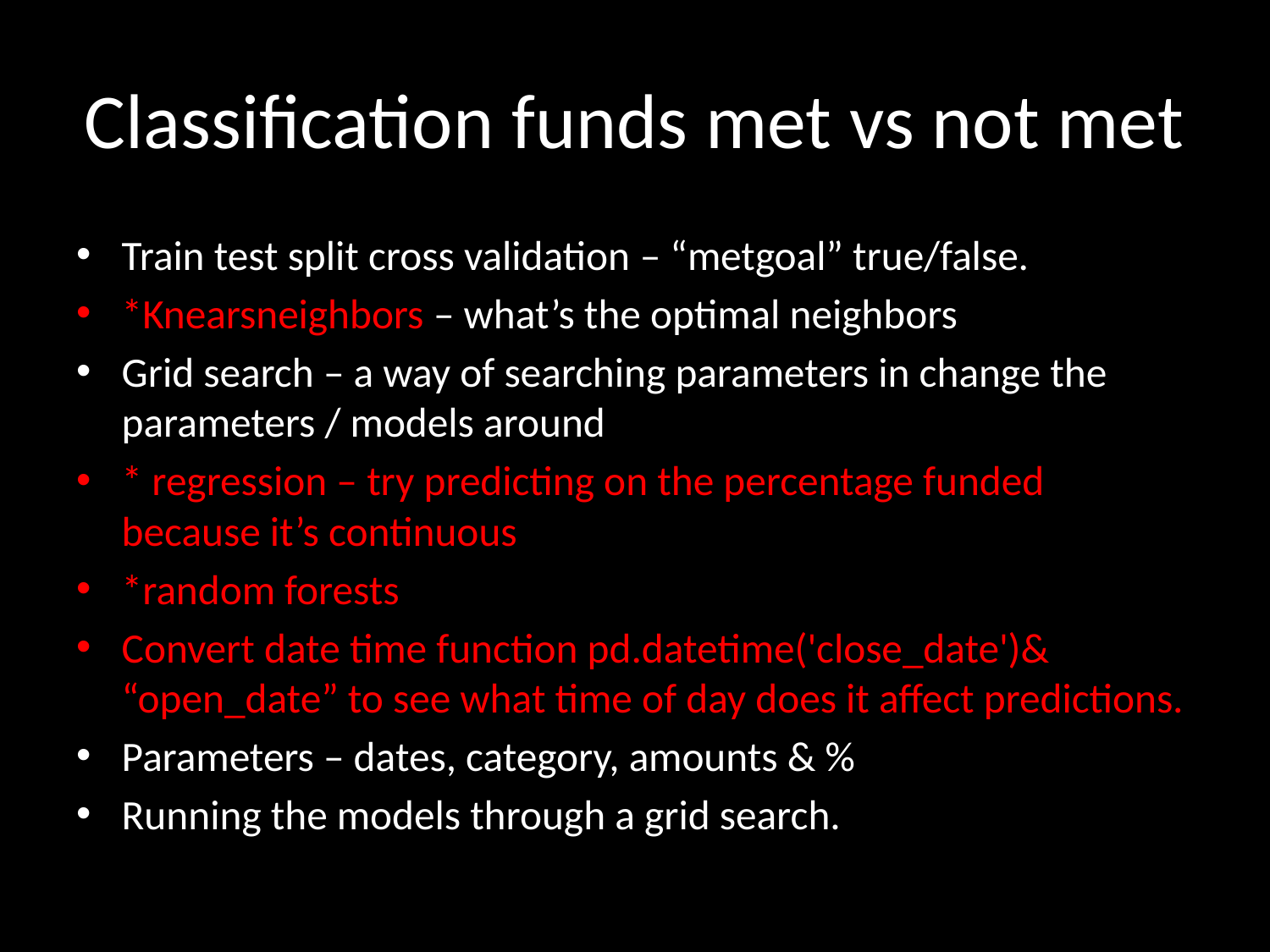

# Classification funds met vs not met
Train test split cross validation – “metgoal” true/false.
*Knearsneighbors – what’s the optimal neighbors
Grid search – a way of searching parameters in change the parameters / models around
* regression – try predicting on the percentage funded because it’s continuous
*random forests
Convert date time function pd.datetime('close_date')& “open_date” to see what time of day does it affect predictions.
Parameters – dates, category, amounts & %
Running the models through a grid search.